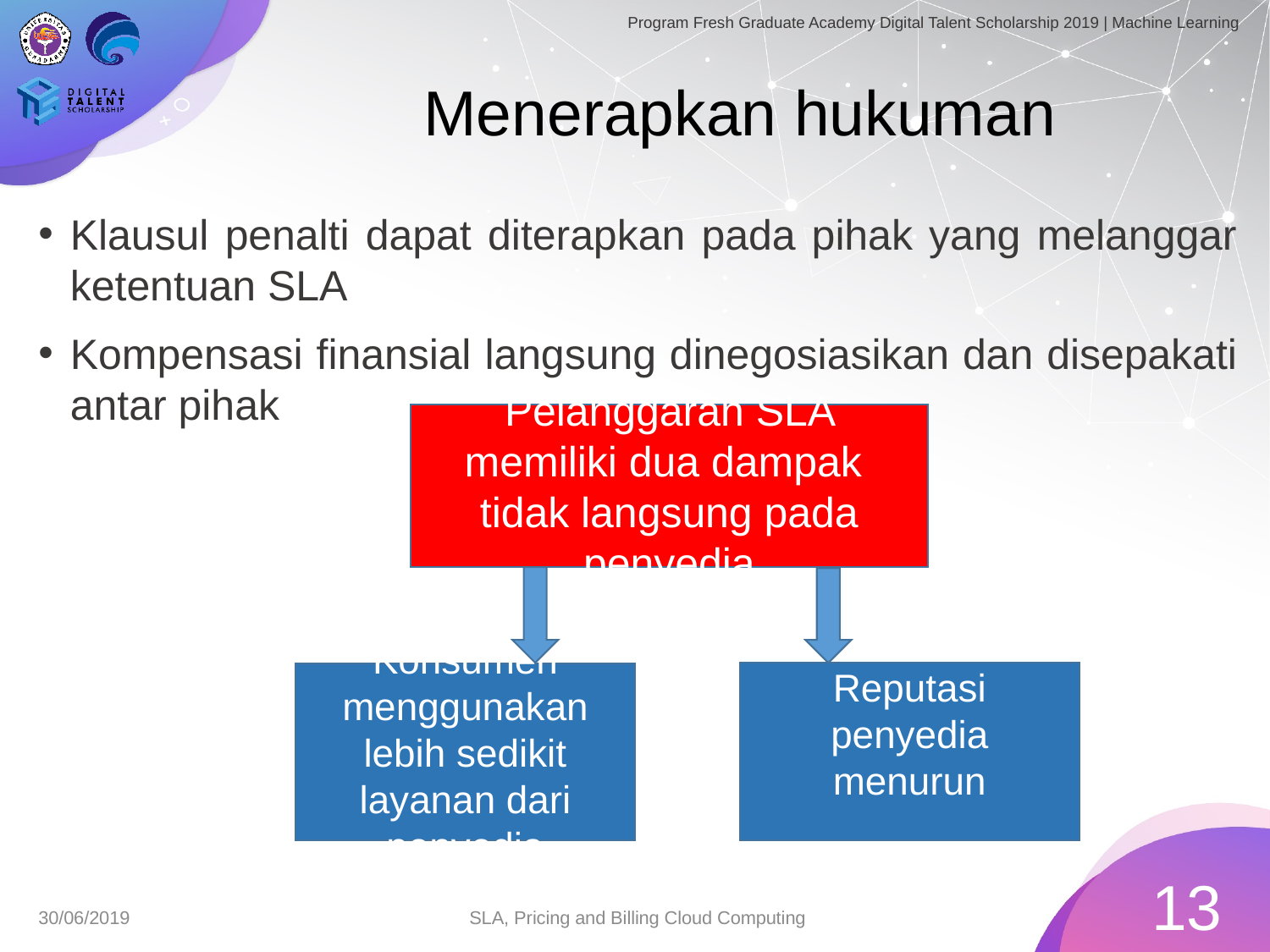

# Menerapkan hukuman
Klausul penalti dapat diterapkan pada pihak yang melanggar ketentuan SLA
Kompensasi finansial langsung dinegosiasikan dan disepakati antar pihak
Pelanggaran SLA memiliki dua dampak  tidak langsung pada penyedia

Reputasi penyedia menurun

Konsumen menggunakan lebih sedikit layanan dari penyedia
13
SLA, Pricing and Billing Cloud Computing
30/06/2019